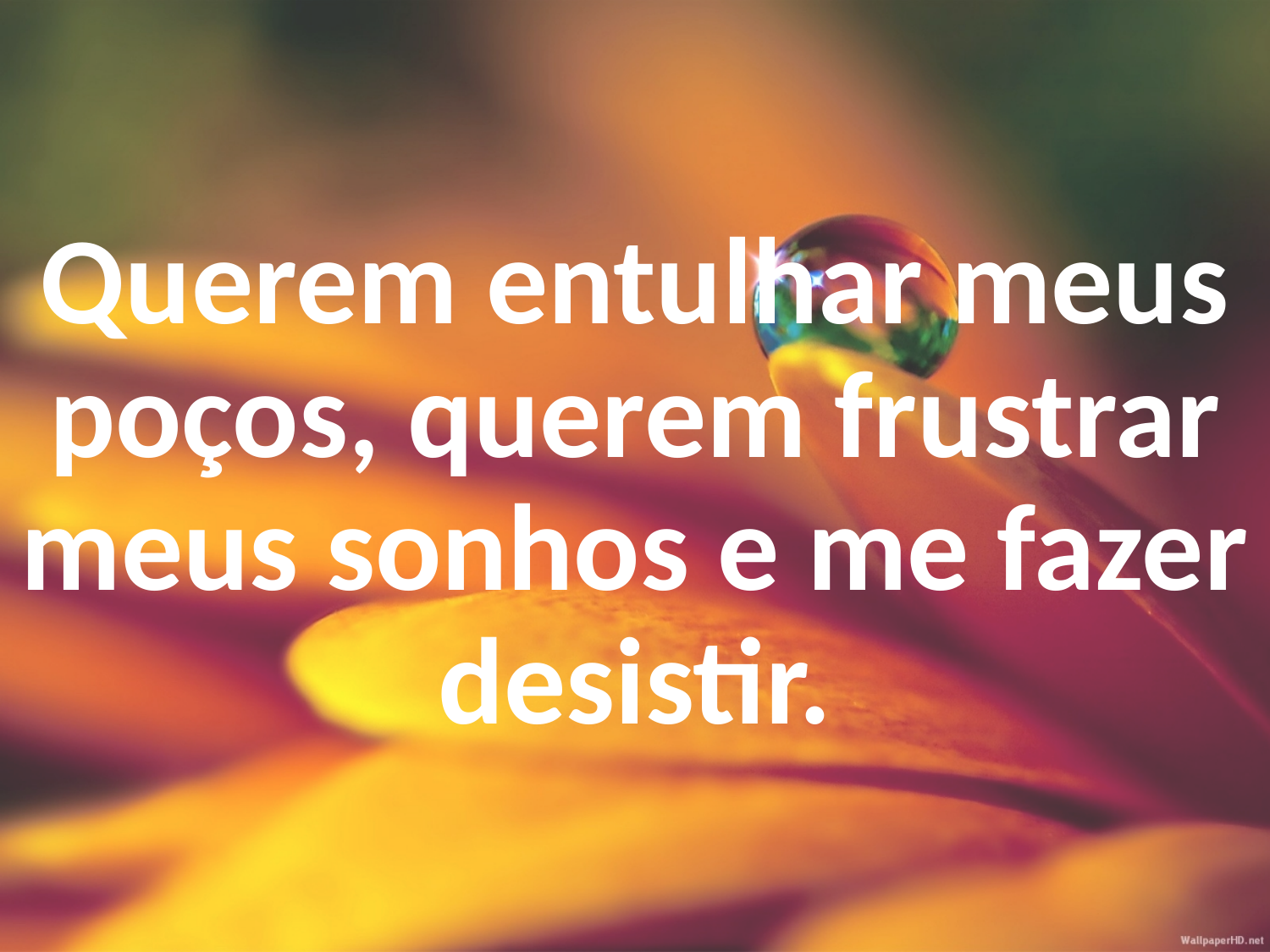

Querem entulhar meus poços, querem frustrar meus sonhos e me fazer desistir.